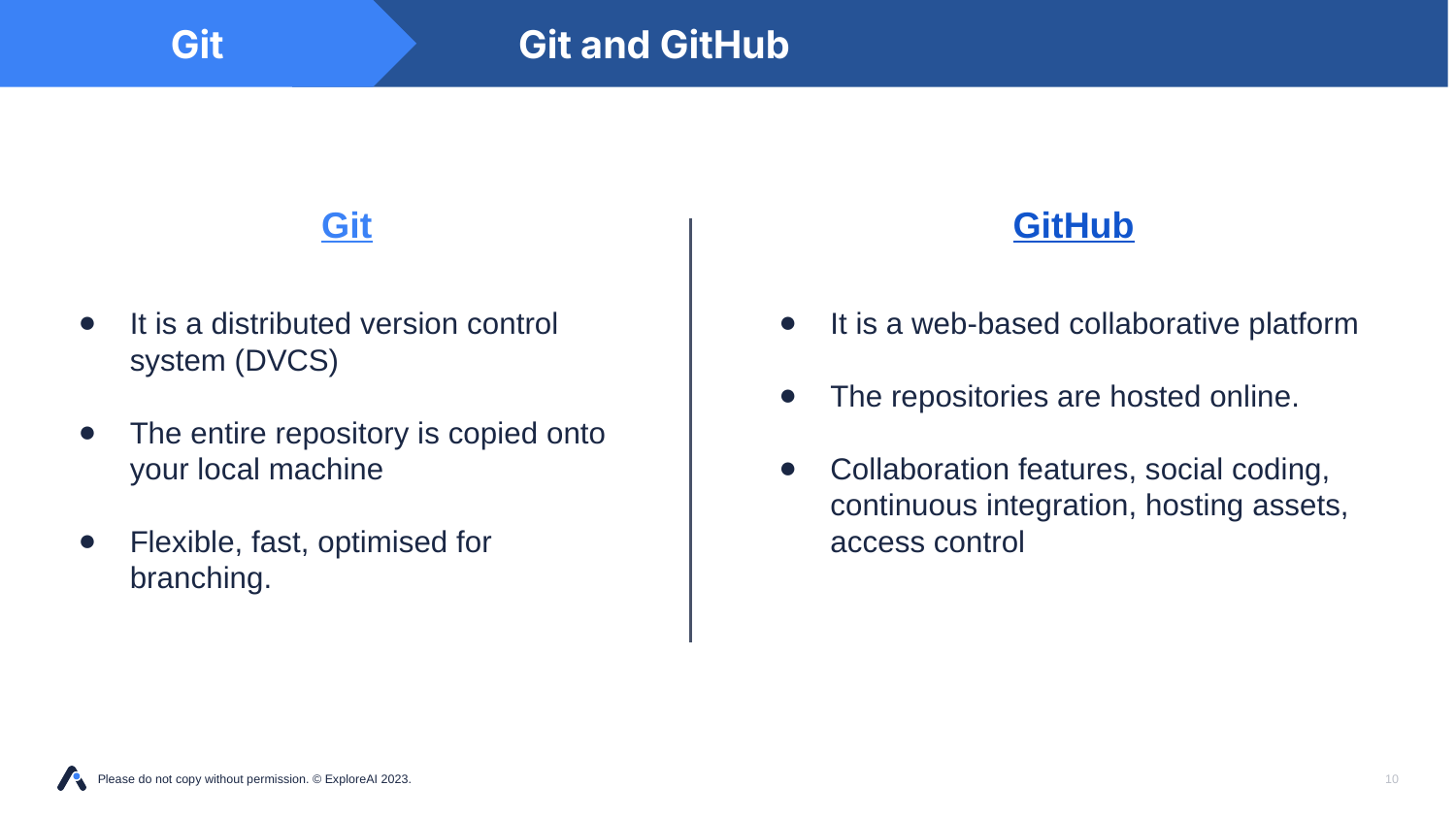

Git and GitHub
Git
Git
GitHub
It is a distributed version control system (DVCS)

The entire repository is copied onto your local machine

Flexible, fast, optimised for branching.
It is a web-based collaborative platform

The repositories are hosted online.

Collaboration features, social coding, continuous integration, hosting assets, access control